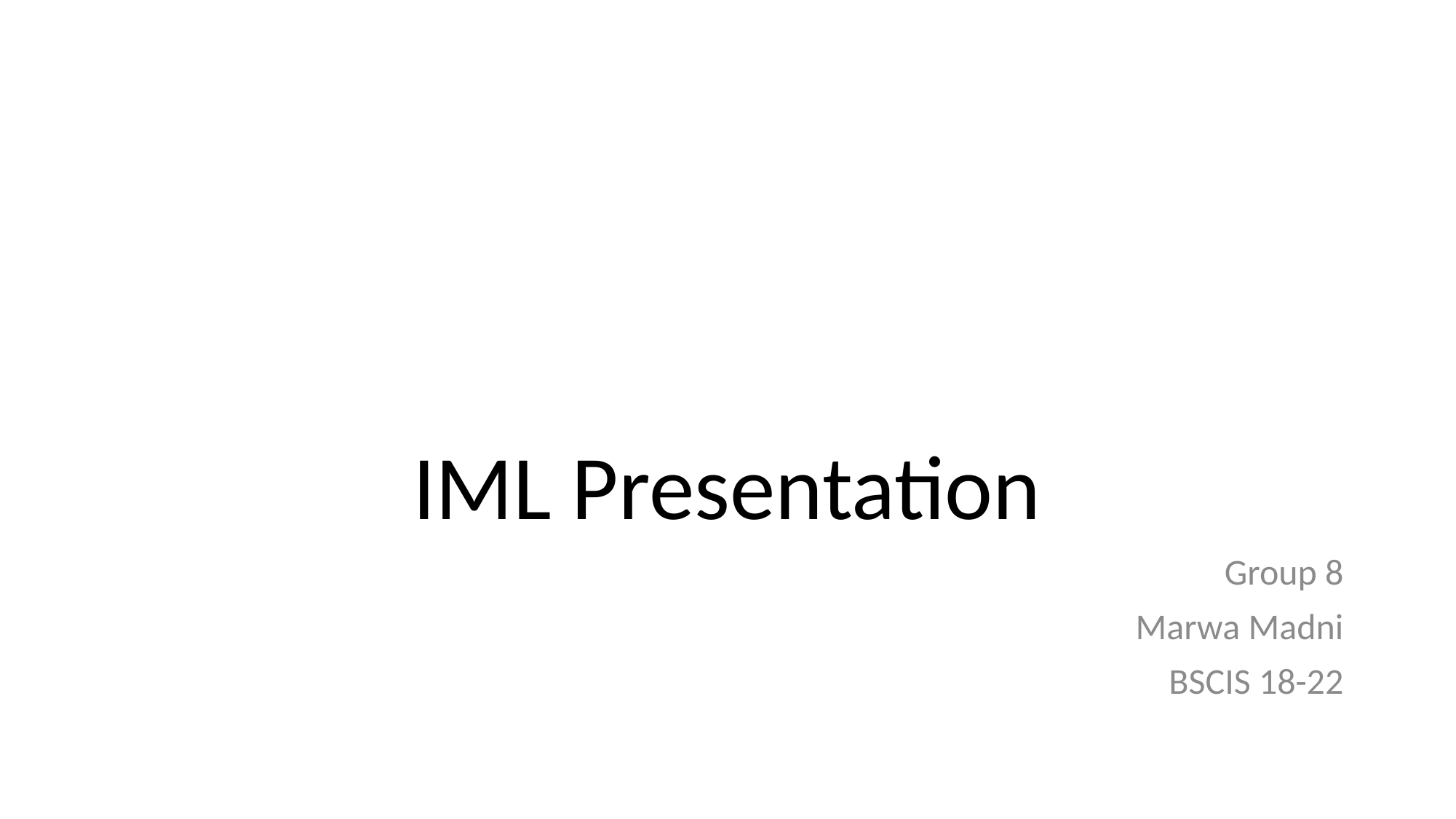

# IML Presentation
Group 8
Marwa Madni
BSCIS 18-22